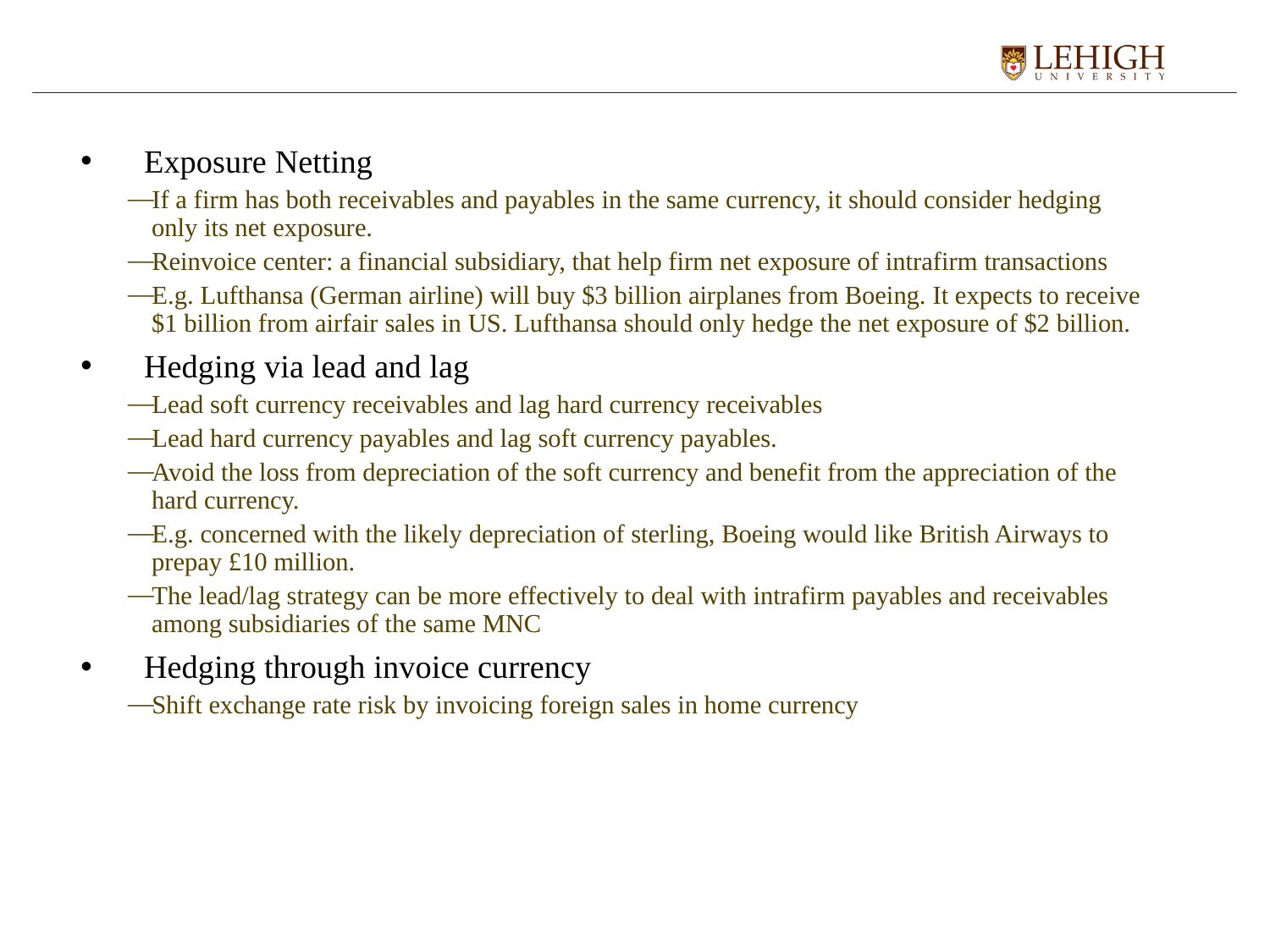

Exposure Netting
If a firm has both receivables and payables in the same currency, it should consider hedging only its net exposure.
Reinvoice center: a financial subsidiary, that help firm net exposure of intrafirm transactions
E.g. Lufthansa (German airline) will buy $3 billion airplanes from Boeing. It expects to receive $1 billion from airfair sales in US. Lufthansa should only hedge the net exposure of $2 billion.
Hedging via lead and lag
Lead soft currency receivables and lag hard currency receivables
Lead hard currency payables and lag soft currency payables.
Avoid the loss from depreciation of the soft currency and benefit from the appreciation of the hard currency.
E.g. concerned with the likely depreciation of sterling, Boeing would like British Airways to prepay £10 million.
The lead/lag strategy can be more effectively to deal with intrafirm payables and receivables among subsidiaries of the same MNC
Hedging through invoice currency
Shift exchange rate risk by invoicing foreign sales in home currency